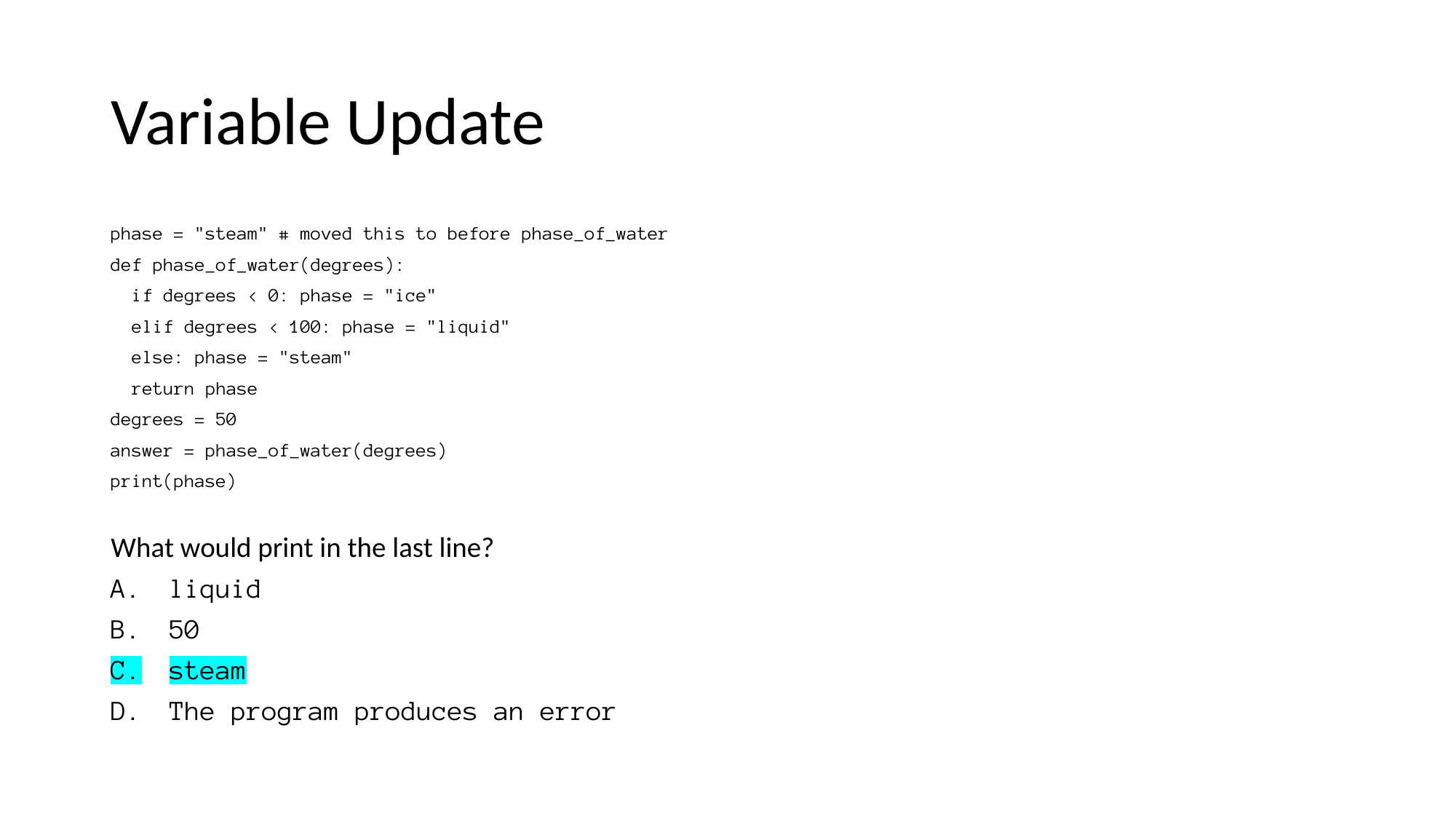

# Variable Update
phase = "steam" # moved this to before phase_of_water
def phase_of_water(degrees):
  if degrees < 0: phase = "ice"
  elif degrees < 100: phase = "liquid"
  else: phase = "steam"
  return phase
degrees = 50
answer = phase_of_water(degrees)
print(phase)

What would print in the last line?
liquid
50
steam
The program produces an error